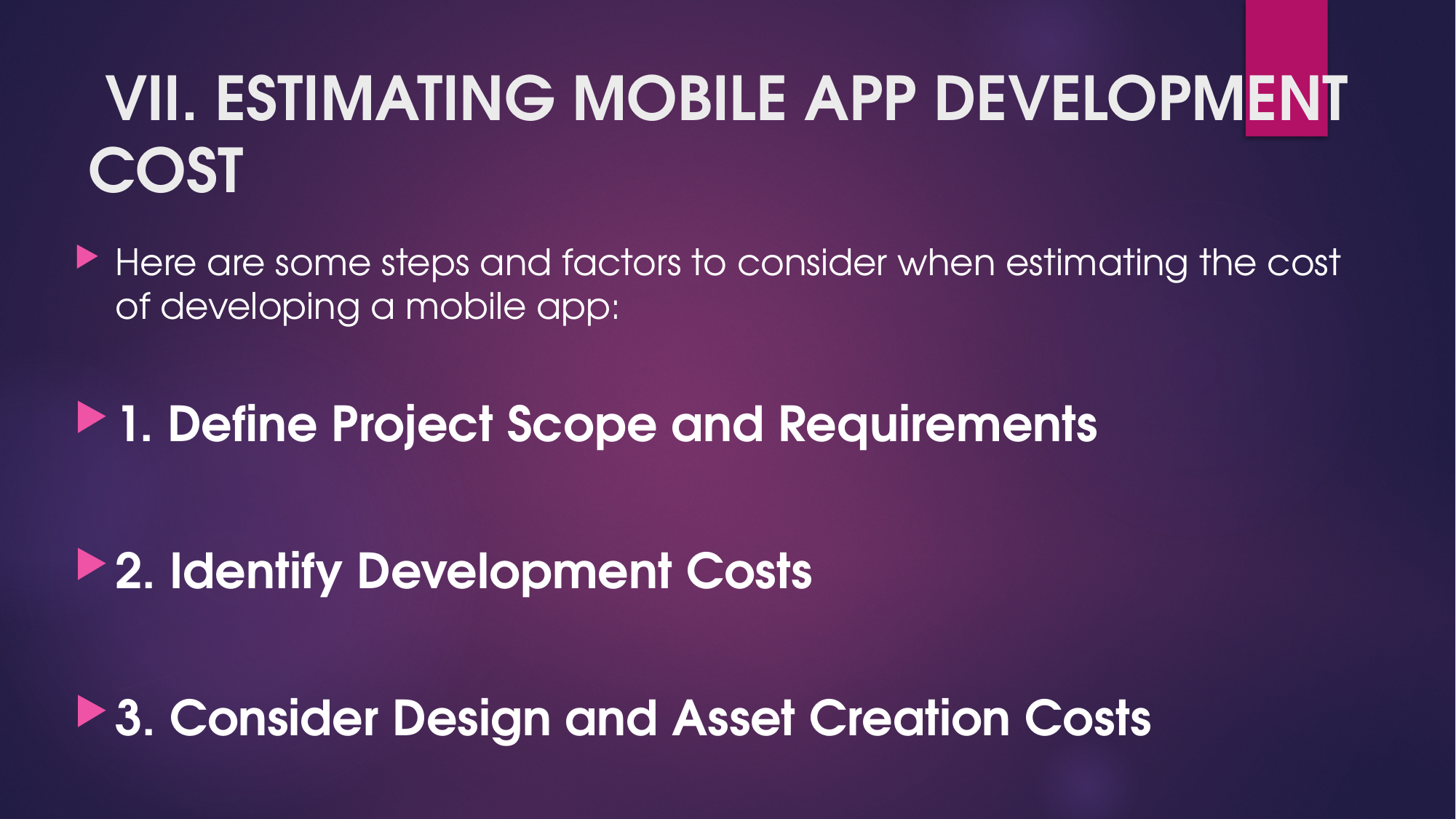

# VII. ESTIMATING MOBILE APP DEVELOPMENT COST
Here are some steps and factors to consider when estimating the cost of developing a mobile app:

1. Define Project Scope and Requirements

2. Identify Development Costs

3. Consider Design and Asset Creation Costs